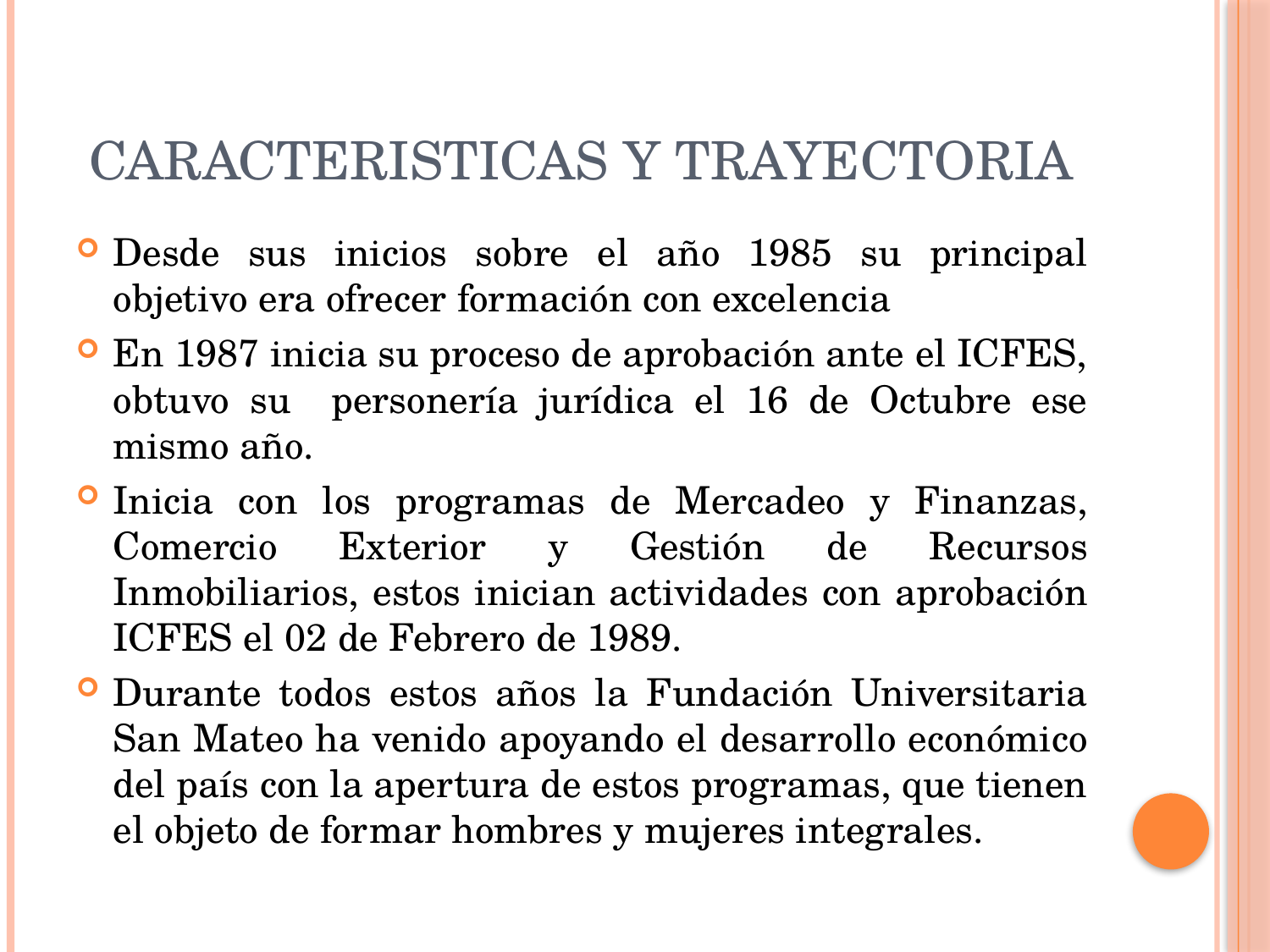

# CARACTERISTICAS Y TRAYECTORIA
Desde sus inicios sobre el año 1985 su principal objetivo era ofrecer formación con excelencia
En 1987 inicia su proceso de aprobación ante el ICFES, obtuvo su  personería jurídica el 16 de Octubre ese mismo año.
Inicia con los programas de Mercadeo y Finanzas, Comercio Exterior y Gestión de Recursos Inmobiliarios, estos inician actividades con aprobación ICFES el 02 de Febrero de 1989.
Durante todos estos años la Fundación Universitaria San Mateo ha venido apoyando el desarrollo económico del país con la apertura de estos programas, que tienen el objeto de formar hombres y mujeres integrales.